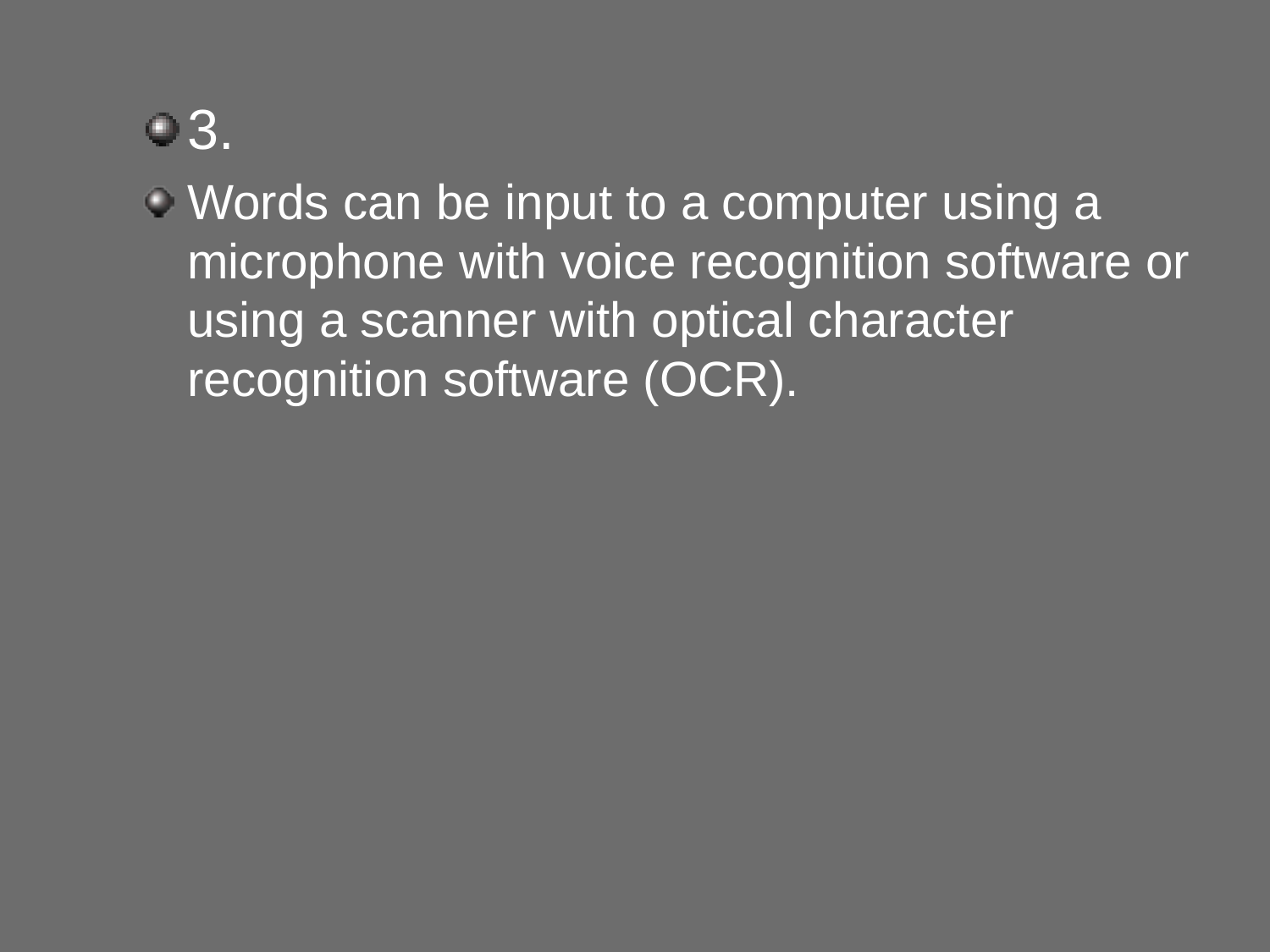

3.
Words can be input to a computer using a microphone with voice recognition software or using a scanner with optical character recognition software (OCR).